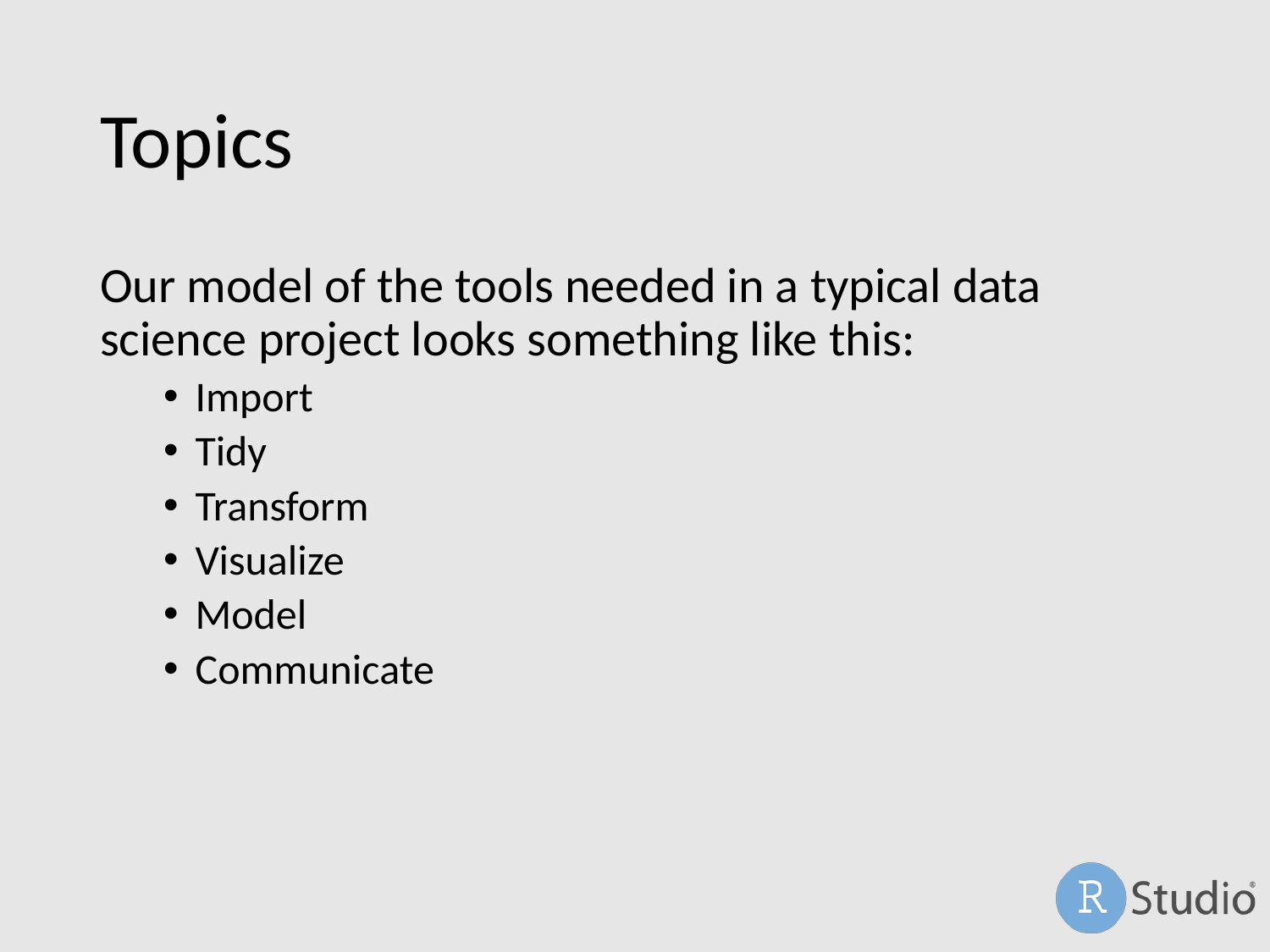

# Topics
Our model of the tools needed in a typical data science project looks something like this:
Import
Tidy
Transform
Visualize
Model
Communicate